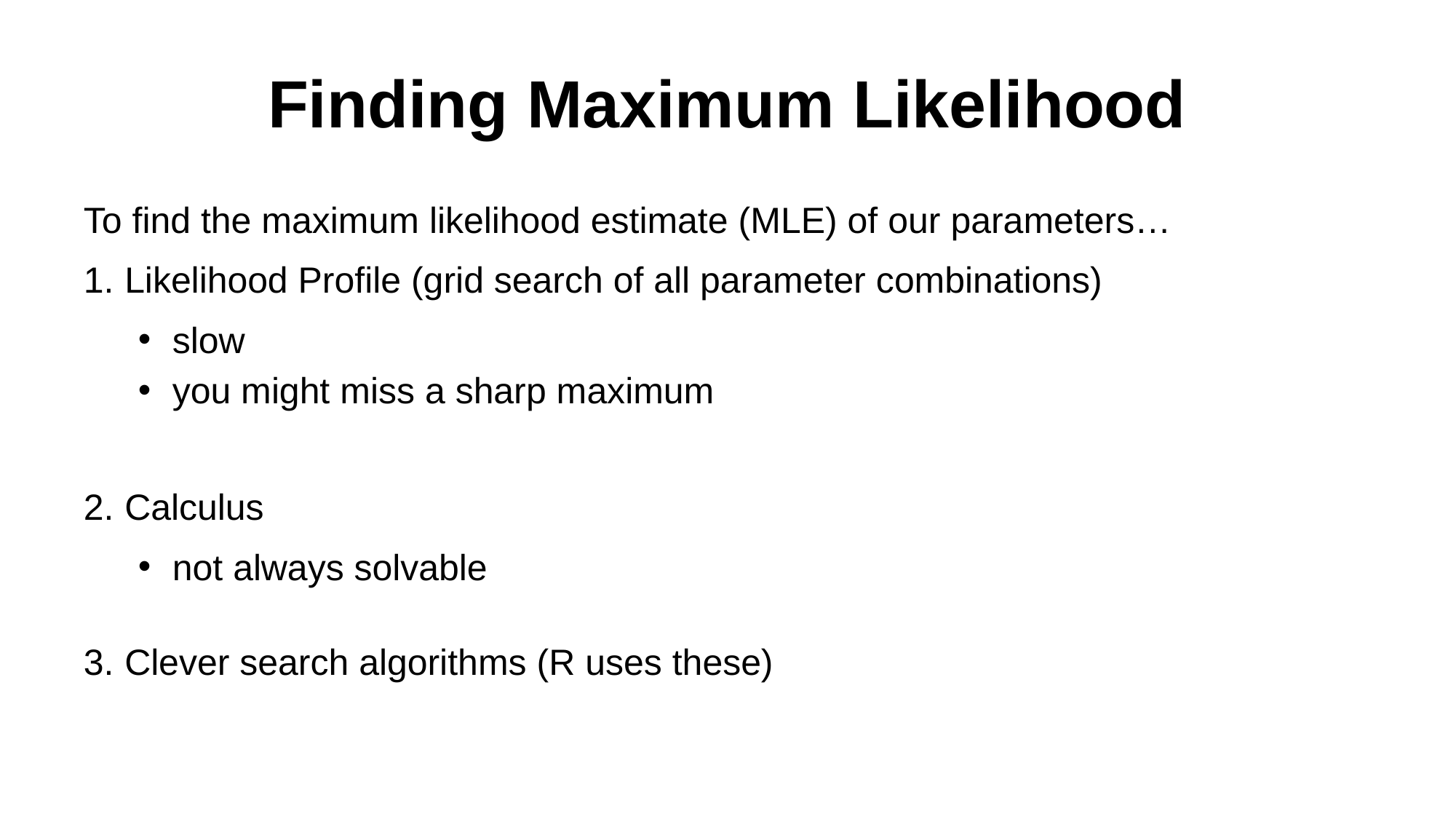

# Finding Maximum Likelihood
To find the maximum likelihood estimate (MLE) of our parameters…
Likelihood Profile (grid search of all parameter combinations)
slow
you might miss a sharp maximum

Calculus
not always solvable
Clever search algorithms (R uses these)